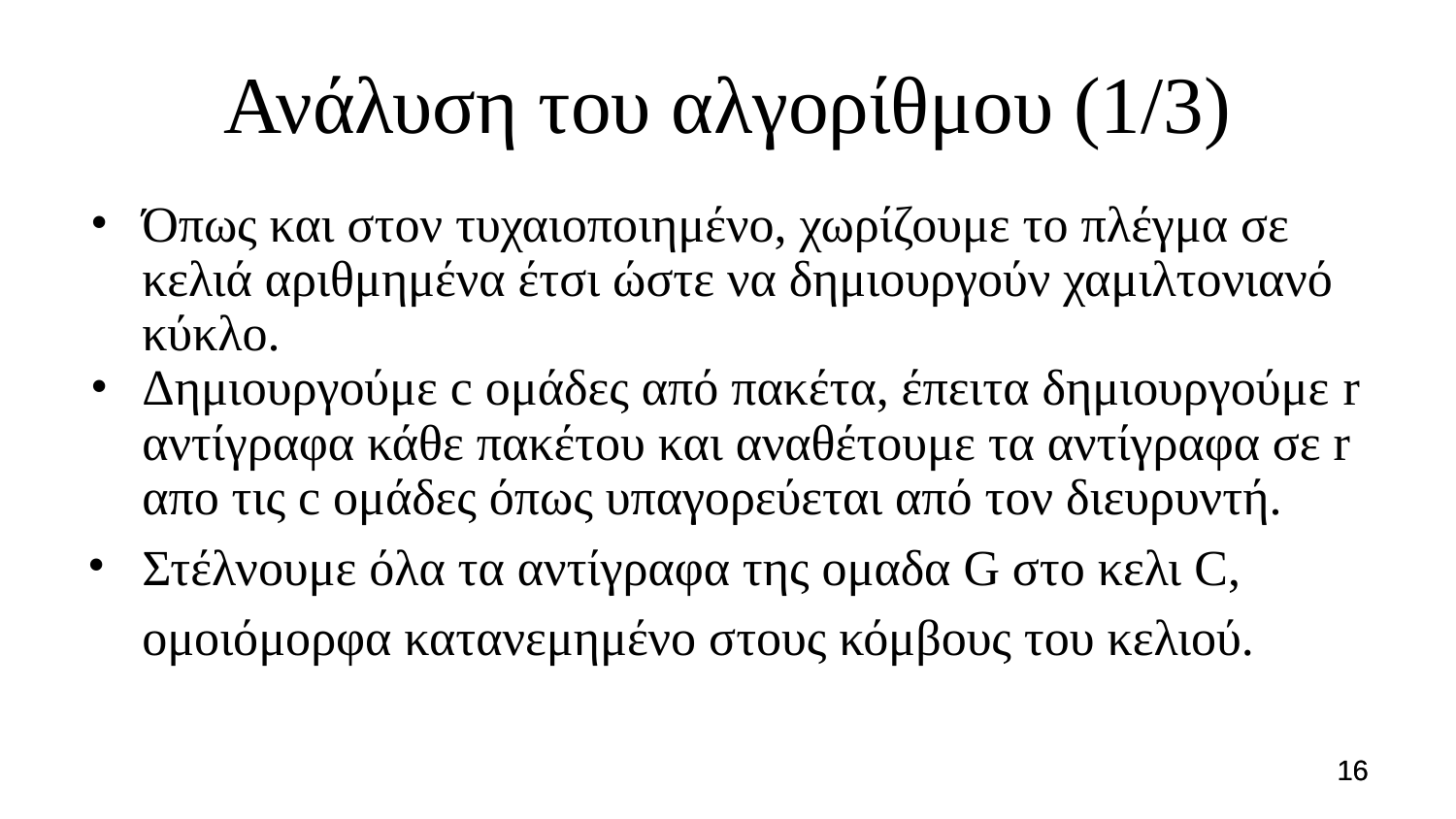

# Ανάλυση του αλγορίθμου (1/3)
Όπως και στον τυχαιοποιημένο, χωρίζουμε το πλέγμα σε κελιά αριθμημένα έτσι ώστε να δημιουργούν χαμιλτονιανό κύκλο.
Δημιουργούμε c ομάδες από πακέτα, έπειτα δημιουργούμε r αντίγραφα κάθε πακέτου και αναθέτουμε τα αντίγραφα σε r απο τις c ομάδες όπως υπαγορεύεται από τον διευρυντή.
Στέλνουμε όλα τα αντίγραφα της ομαδα G στο κελι C, ομοιόμορφα κατανεμημένο στους κόμβους του κελιού.
16
16